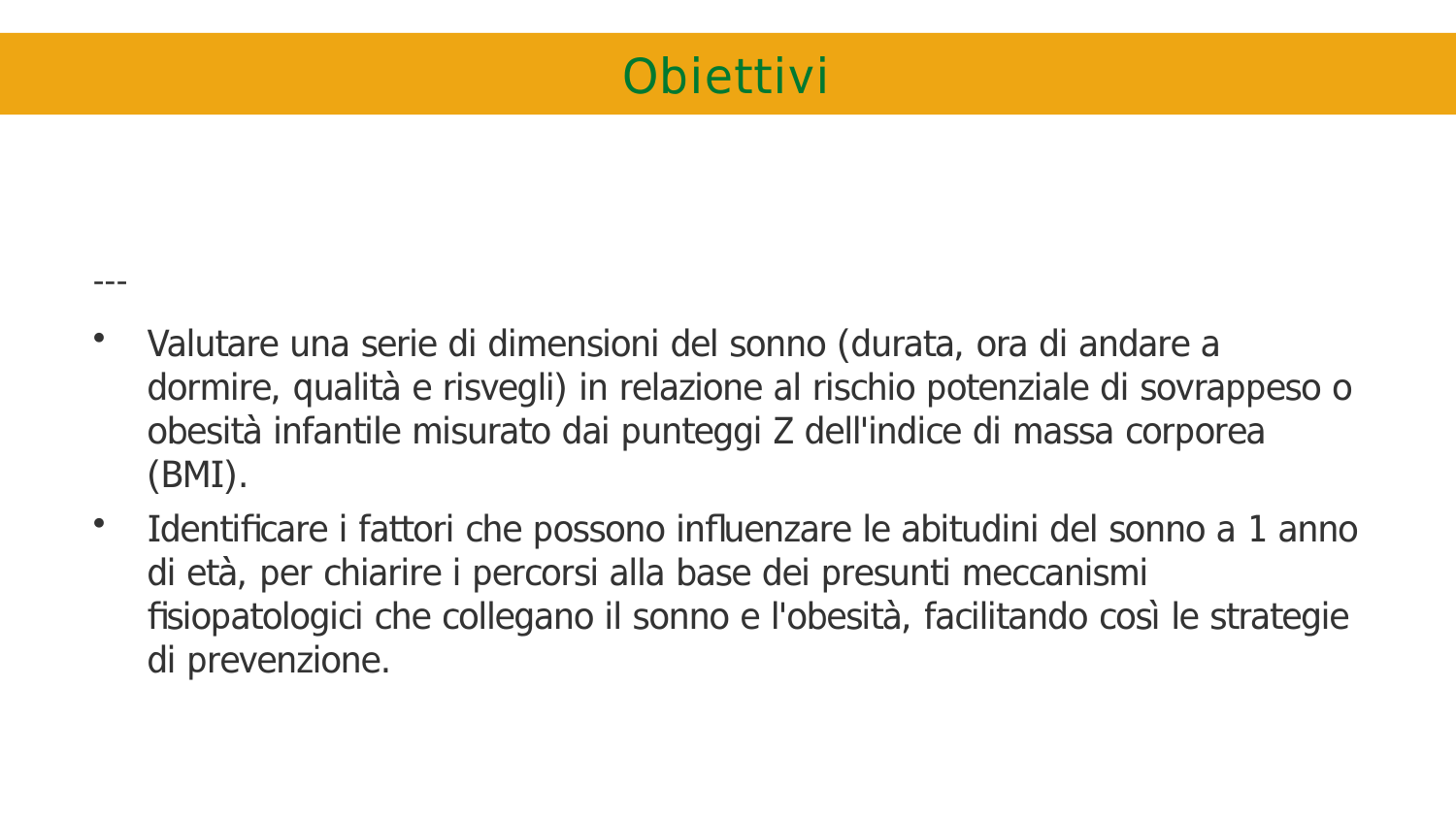

Obiettivi
---
Valutare una serie di dimensioni del sonno (durata, ora di andare a dormire, qualità e risvegli) in relazione al rischio potenziale di sovrappeso o obesità infantile misurato dai punteggi Z dell'indice di massa corporea (BMI).
Identificare i fattori che possono influenzare le abitudini del sonno a 1 anno di età, per chiarire i percorsi alla base dei presunti meccanismi fisiopatologici che collegano il sonno e l'obesità, facilitando così le strategie di prevenzione.